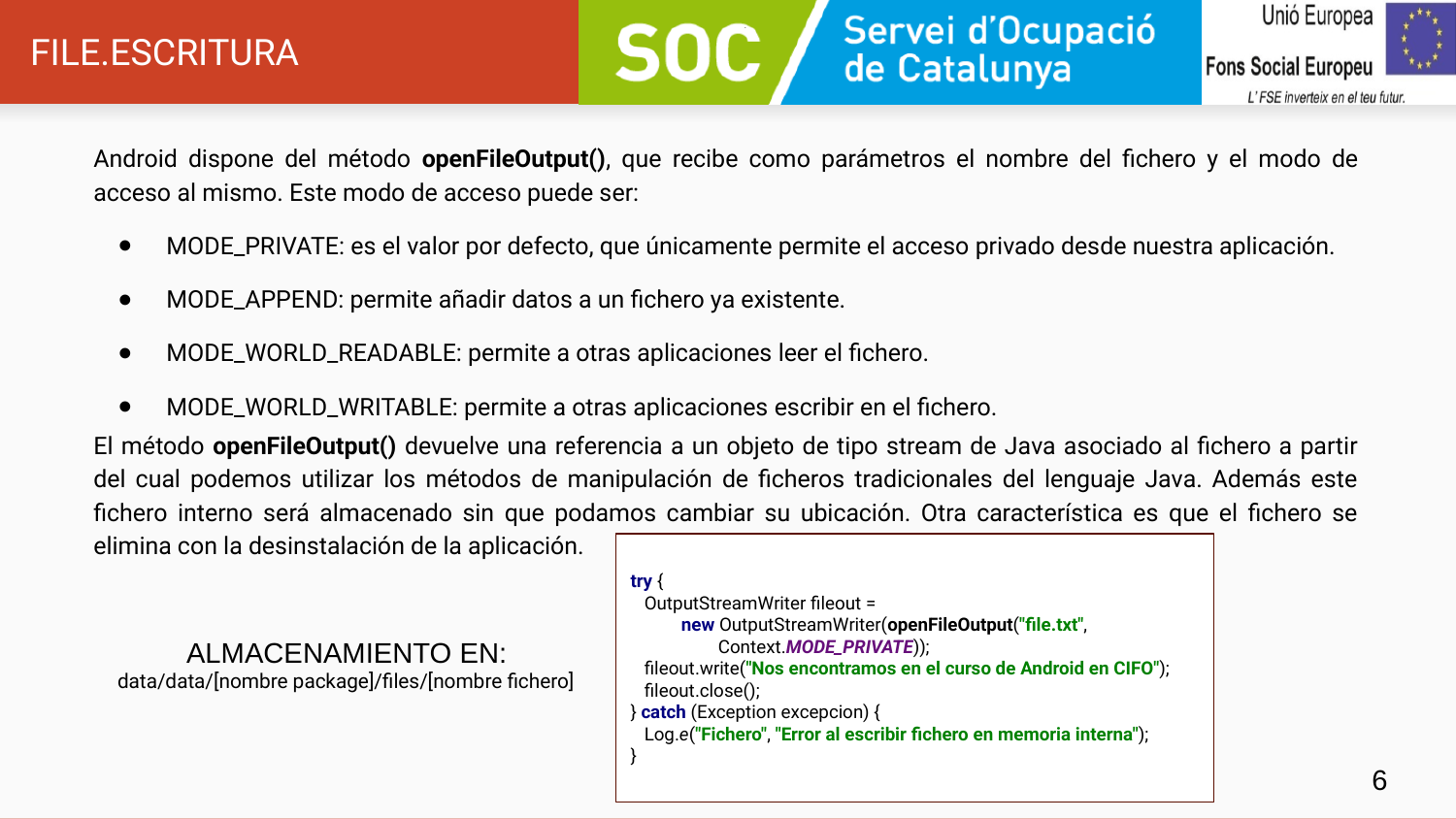

# FILE.ESCRITURA
Android dispone del método openFileOutput(), que recibe como parámetros el nombre del fichero y el modo de acceso al mismo. Este modo de acceso puede ser:
MODE_PRIVATE: es el valor por defecto, que únicamente permite el acceso privado desde nuestra aplicación.
MODE_APPEND: permite añadir datos a un fichero ya existente.
MODE_WORLD_READABLE: permite a otras aplicaciones leer el fichero.
MODE_WORLD_WRITABLE: permite a otras aplicaciones escribir en el fichero.

El método openFileOutput() devuelve una referencia a un objeto de tipo stream de Java asociado al fichero a partir del cual podemos utilizar los métodos de manipulación de ficheros tradicionales del lenguaje Java. Además este fichero interno será almacenado sin que podamos cambiar su ubicación. Otra característica es que el fichero se elimina con la desinstalación de la aplicación.
try {
   OutputStreamWriter fileout =
           new OutputStreamWriter(openFileOutput("file.txt",
                   Context.MODE_PRIVATE));
   fileout.write("Nos encontramos en el curso de Android en CIFO");
   fileout.close();
} catch (Exception excepcion) {
   Log.e("Fichero", "Error al escribir fichero en memoria interna");
}
ALMACENAMIENTO EN:
data/data/[nombre package]/files/[nombre fichero]
6